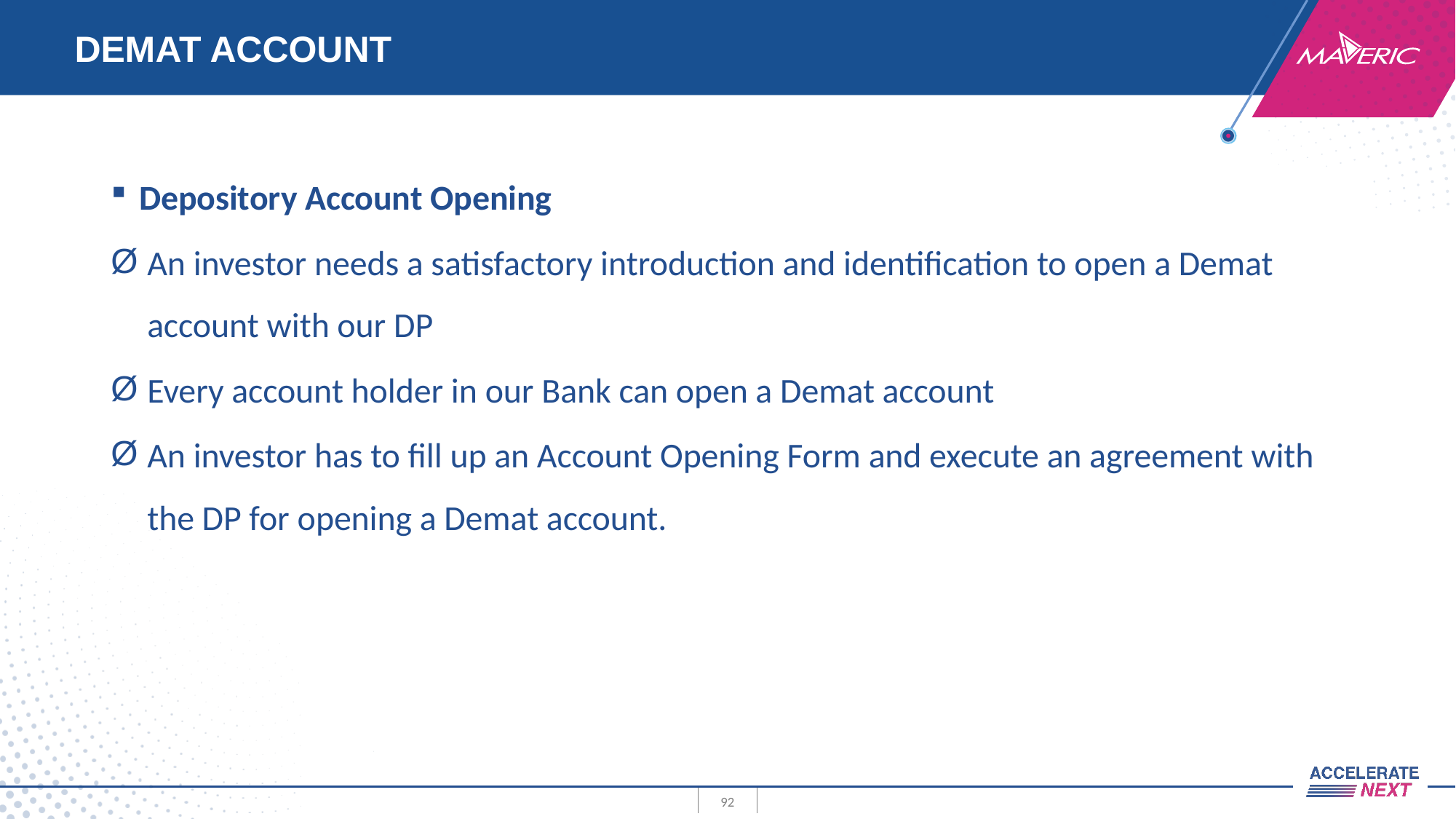

# DEMAT ACCOUNT
Depository Account Opening
An investor needs a satisfactory introduction and identification to open a Demat account with our DP
Every account holder in our Bank can open a Demat account
An investor has to fill up an Account Opening Form and execute an agreement with the DP for opening a Demat account.

92